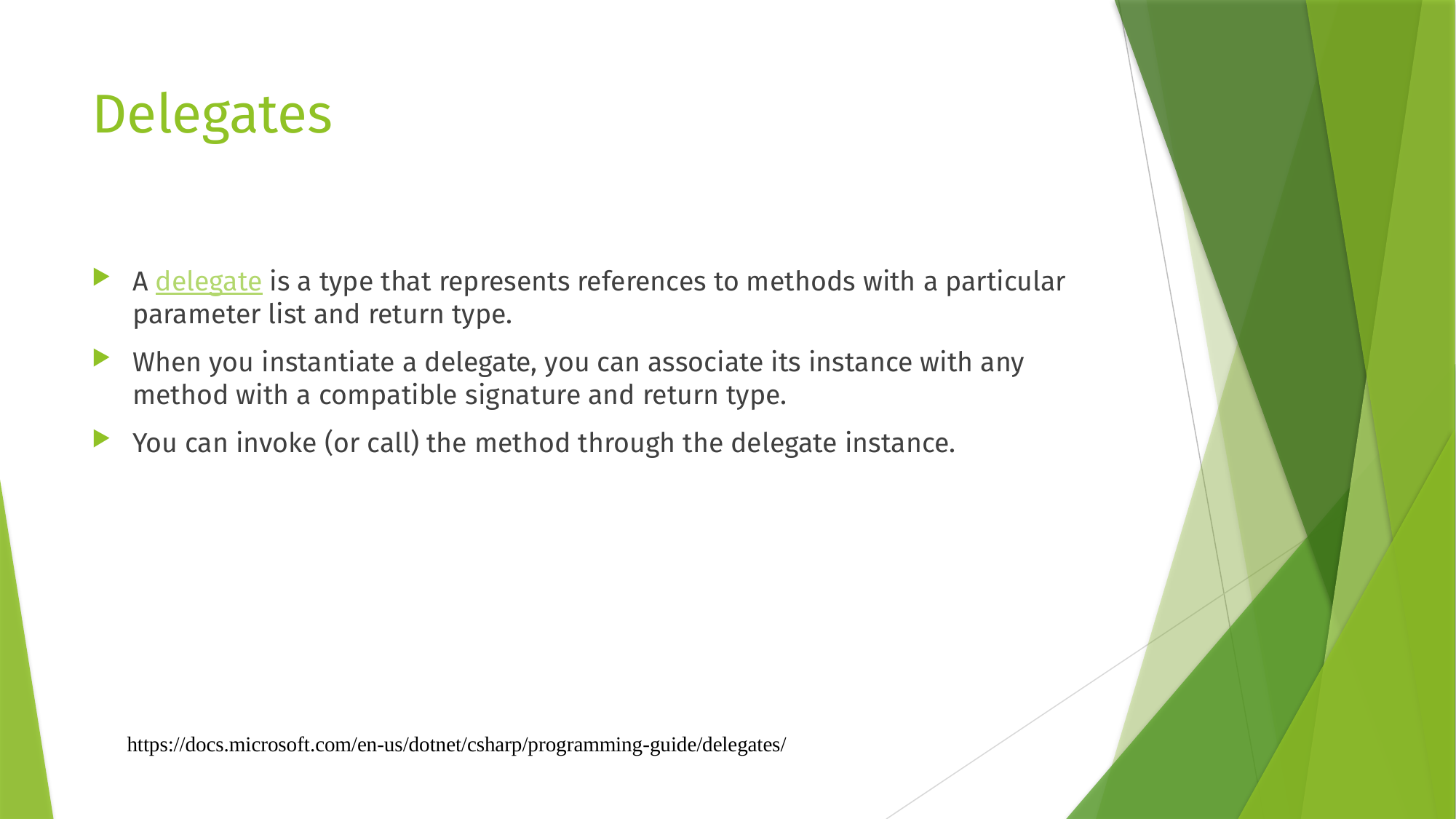

# Delegates
A delegate is a type that represents references to methods with a particular parameter list and return type.
When you instantiate a delegate, you can associate its instance with any method with a compatible signature and return type.
You can invoke (or call) the method through the delegate instance.
https://docs.microsoft.com/en-us/dotnet/csharp/programming-guide/delegates/